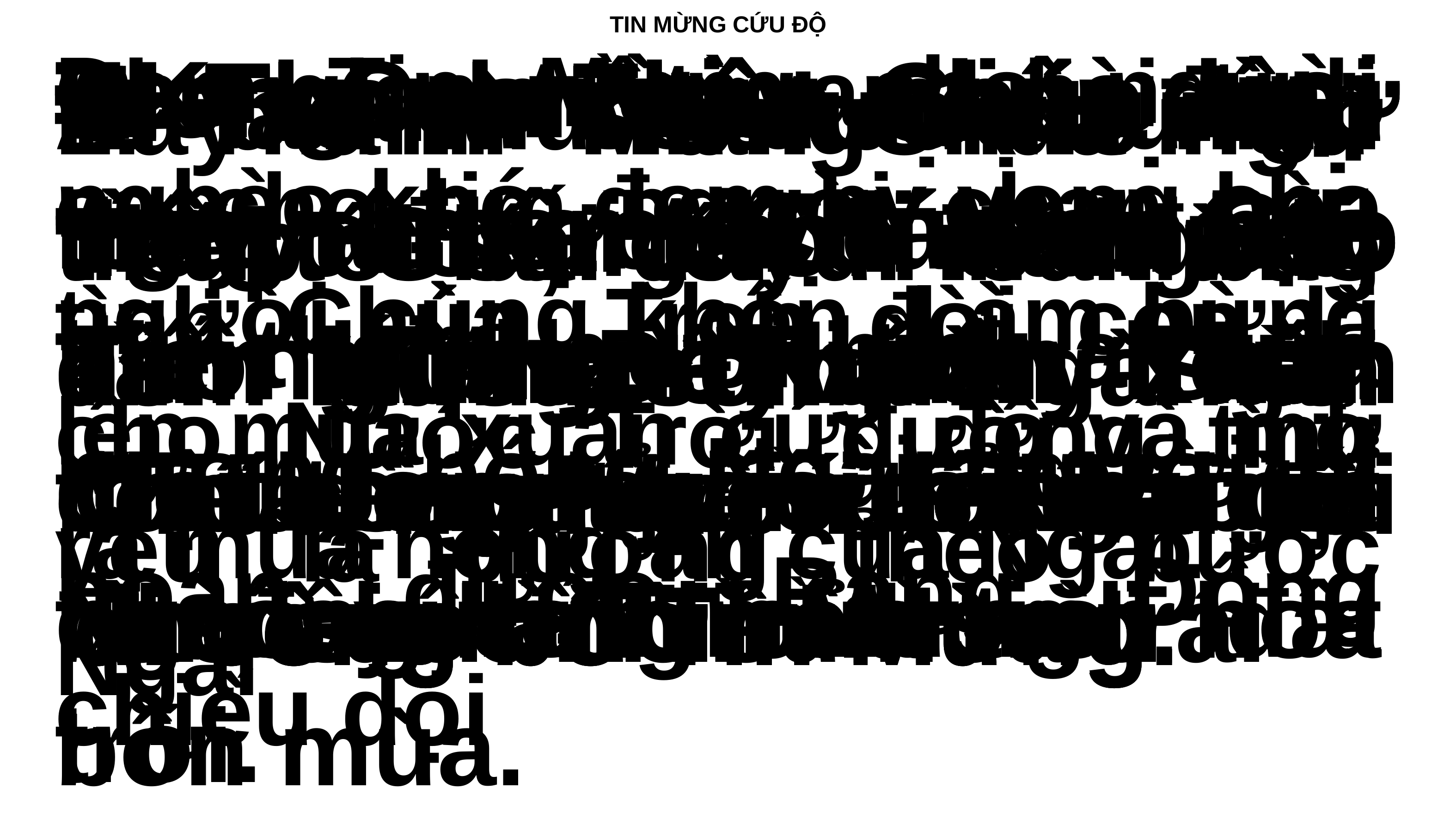

TIN MỪNG CỨU ĐỘ
Đem Tin Mừng cho người nghèo khó, đem hy vọng cho người cùng khốn. Làm bừng lên mùa xuân cứu độ và mở ra mùa hồng ân của Ngài.
ĐK: Con van xin đêm ngày được Chúa thánh hiến hôm nay. Hân hoan đi theo Ngài để Vườn Nho sinh nhiều hoa trái
Trong con tim nhân loại lòng mến Thánh Giá không phai. Xin hy sinh một đời để hồi sinh biết bao cuộc đời
2. Thánh Thần Chúa ngự trên tôi sai tôi đi loan báo Tin Mừng. Thánh Thần Chúa ngự trên tôi sai tôi đi công bố Tin Mừng.
Cho gian trần vang bài tình ca cho tim người chan hòa tình Chúa. Trọn đời con là cho Nước Trời đường tình yêu là đường theo bước Ngài
3. Thánh Thần Chúa ngự trên tôi sai tôi đi loan báo Tin Mừng. Thánh Thần Chúa ngự trên tôi sai tôi đi công bố Tin Mừng.
4. Thánh Thần Chúa ngự trên tôi sai tôi đi loan báo Tin Mừng. Thánh Thần Chúa ngự trên tôi sai tôi đi công bố Tin Mừng.
5. Thánh Thần Chúa ngự trên tôi sai tôi đi loan báo Tin Mừng. Thánh Thần Chúa ngự trên tôi sai tôi đi công bố Tin Mừng.
Ai lao tù sẽ được tự do tha cho người đang bị cầm giữ. Để vườn xuân tình thương cứu độ ngạt ngào hương của trời hoa bốn mùa.
Đây Tin Mừng khởi từ Thập Giá, đây Tin Mừng đem lại sự sống. Ngài gọi con cộng tác với Ngài để từ đây làm hồi sinh đất trời.
1. Thánh Thần Chúa ngự trên tôi sai tôi đi loan báo Tin Mừng. Thánh Thần Chúa ngự trên tôi sai tôi đi công bố Tin Mừng.
Ai đui mù sẽ được nhìn thấy ai lao nhọc sẽ được thư thái. Người bình an tựa nương bóng Ngài người hỉ hoan được Rạng Đông chiếu dọi